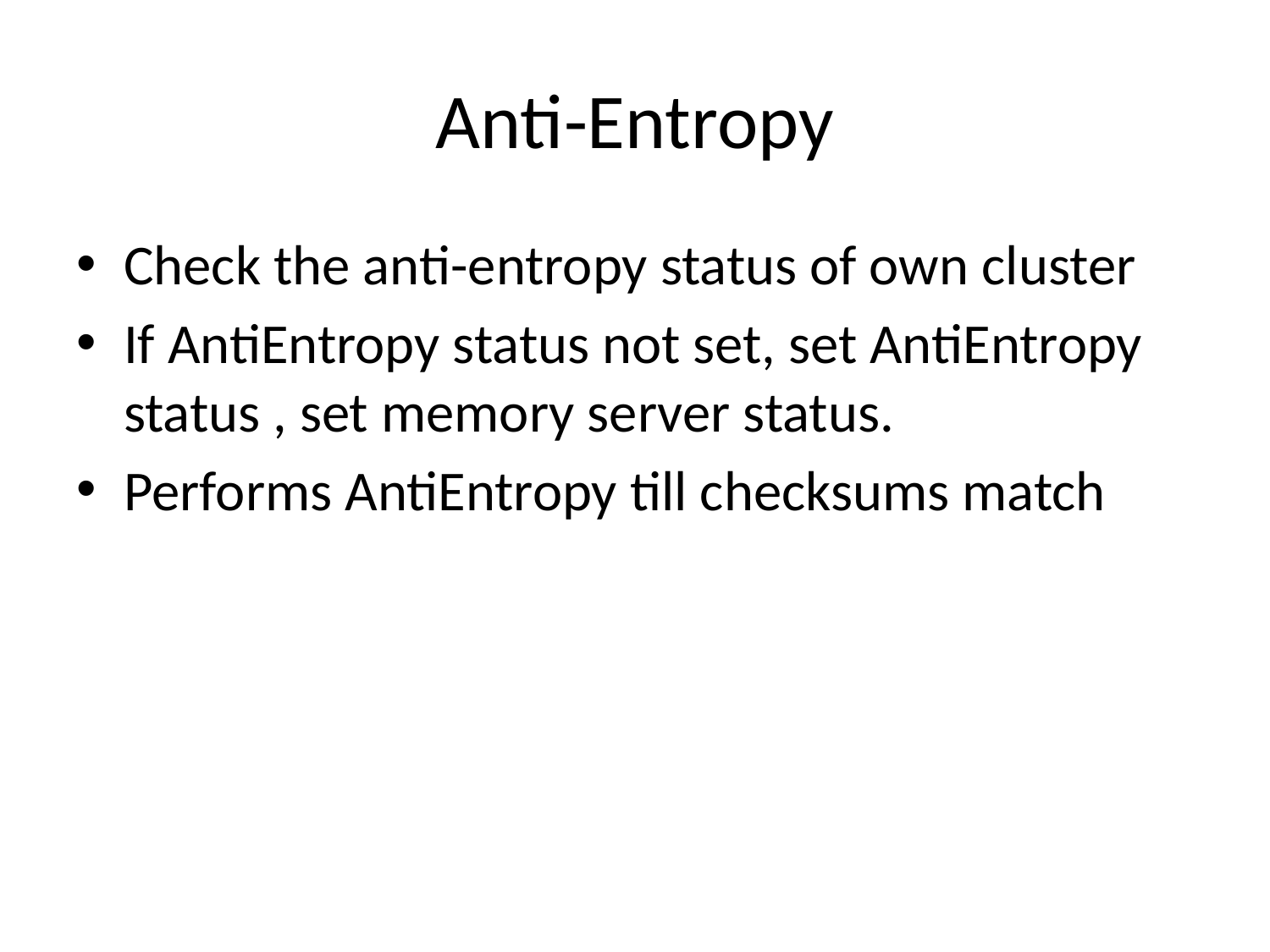

# Anti-Entropy
Check the anti-entropy status of own cluster
If AntiEntropy status not set, set AntiEntropy status , set memory server status.
Performs AntiEntropy till checksums match